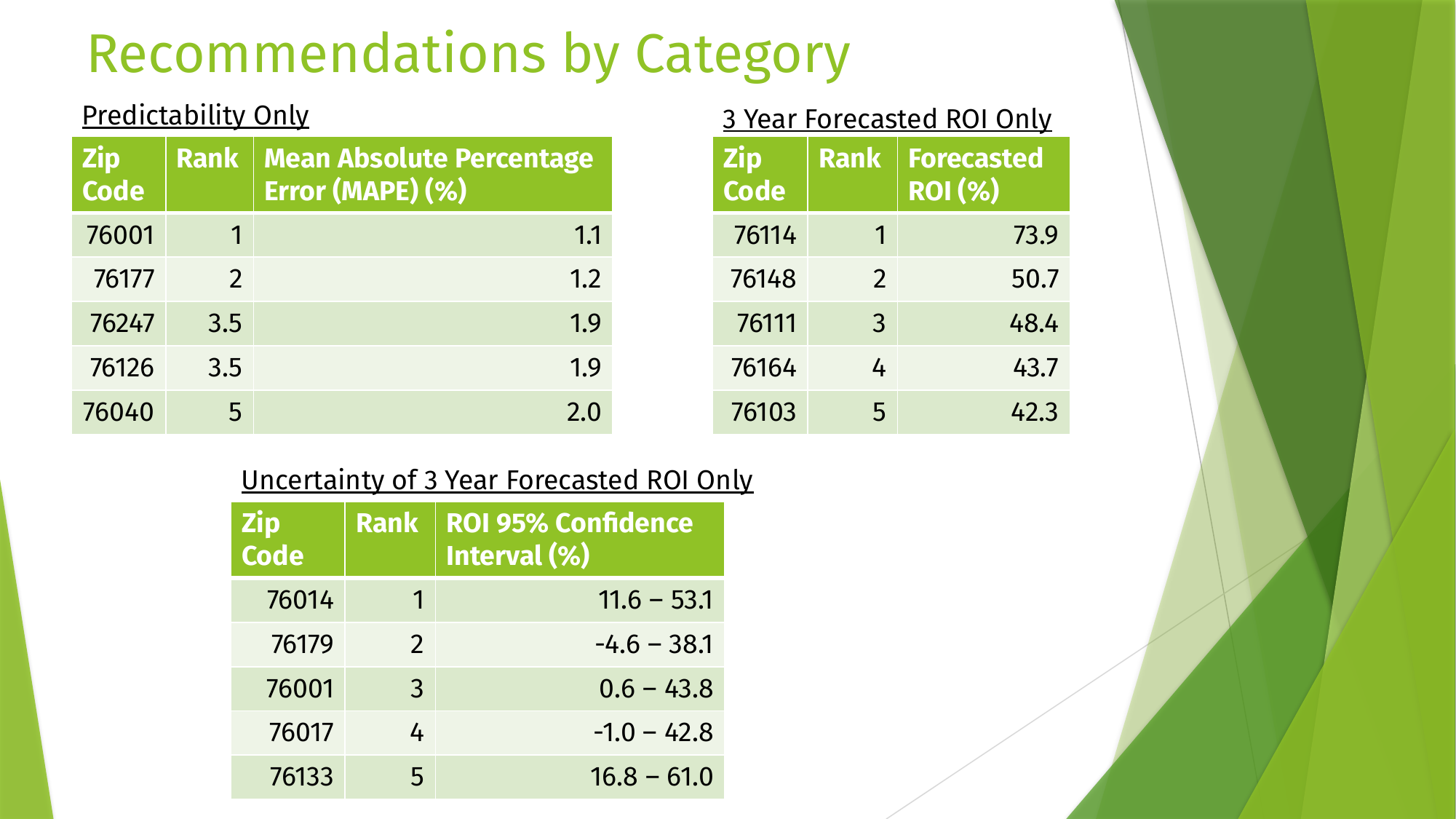

# Recommendations by Category
Predictability Only
| Zip Code | Rank | Mean Absolute Percentage Error (MAPE) (%) |
| --- | --- | --- |
| 76001 | 1 | 1.1 |
| 76177 | 2 | 1.2 |
| 76247 | 3.5 | 1.9 |
| 76126 | 3.5 | 1.9 |
| 76040 | 5 | 2.0 |
3 Year Forecasted ROI Only
| Zip Code | Rank | Forecasted ROI (%) |
| --- | --- | --- |
| 76114 | 1 | 73.9 |
| 76148 | 2 | 50.7 |
| 76111 | 3 | 48.4 |
| 76164 | 4 | 43.7 |
| 76103 | 5 | 42.3 |
Uncertainty of 3 Year Forecasted ROI Only
| Zip Code | Rank | ROI 95% Confidence Interval (%) |
| --- | --- | --- |
| 76014 | 1 | 11.6 – 53.1 |
| 76179 | 2 | -4.6 – 38.1 |
| 76001 | 3 | 0.6 – 43.8 |
| 76017 | 4 | -1.0 – 42.8 |
| 76133 | 5 | 16.8 – 61.0 |